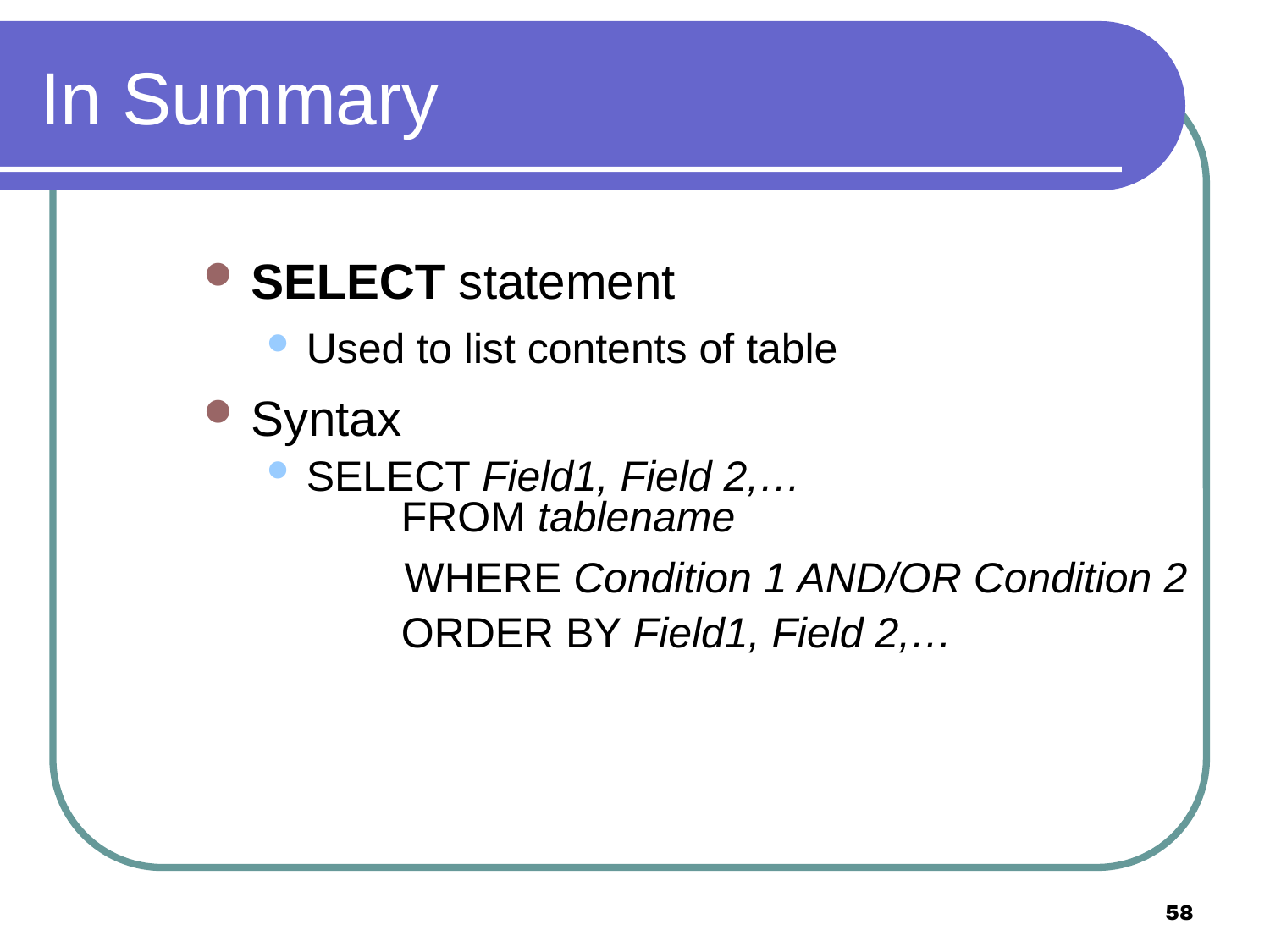

# In Summary
SELECT statement
Used to list contents of table
Syntax
SELECT Field1, Field 2,…
        FROM tablename
          WHERE Condition 1 AND/OR Condition 2
	        ORDER BY Field1, Field 2,…

58